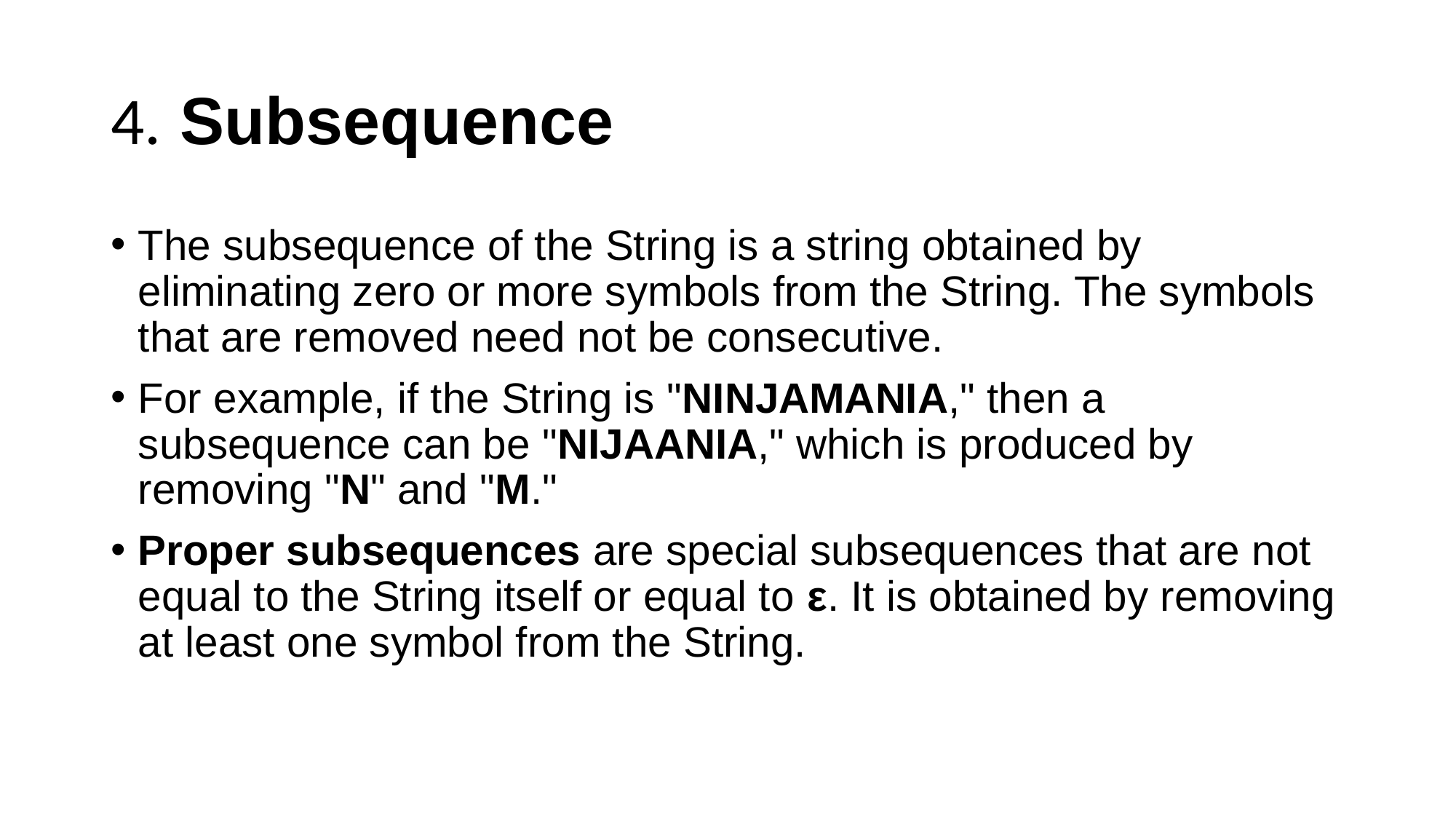

# 4. Subsequence
The subsequence of the String is a string obtained by eliminating zero or more symbols from the String. The symbols that are removed need not be consecutive.
For example, if the String is "NINJAMANIA," then a subsequence can be "NIJAANIA," which is produced by removing "N" and "M."
Proper subsequences are special subsequences that are not equal to the String itself or equal to ε. It is obtained by removing at least one symbol from the String.